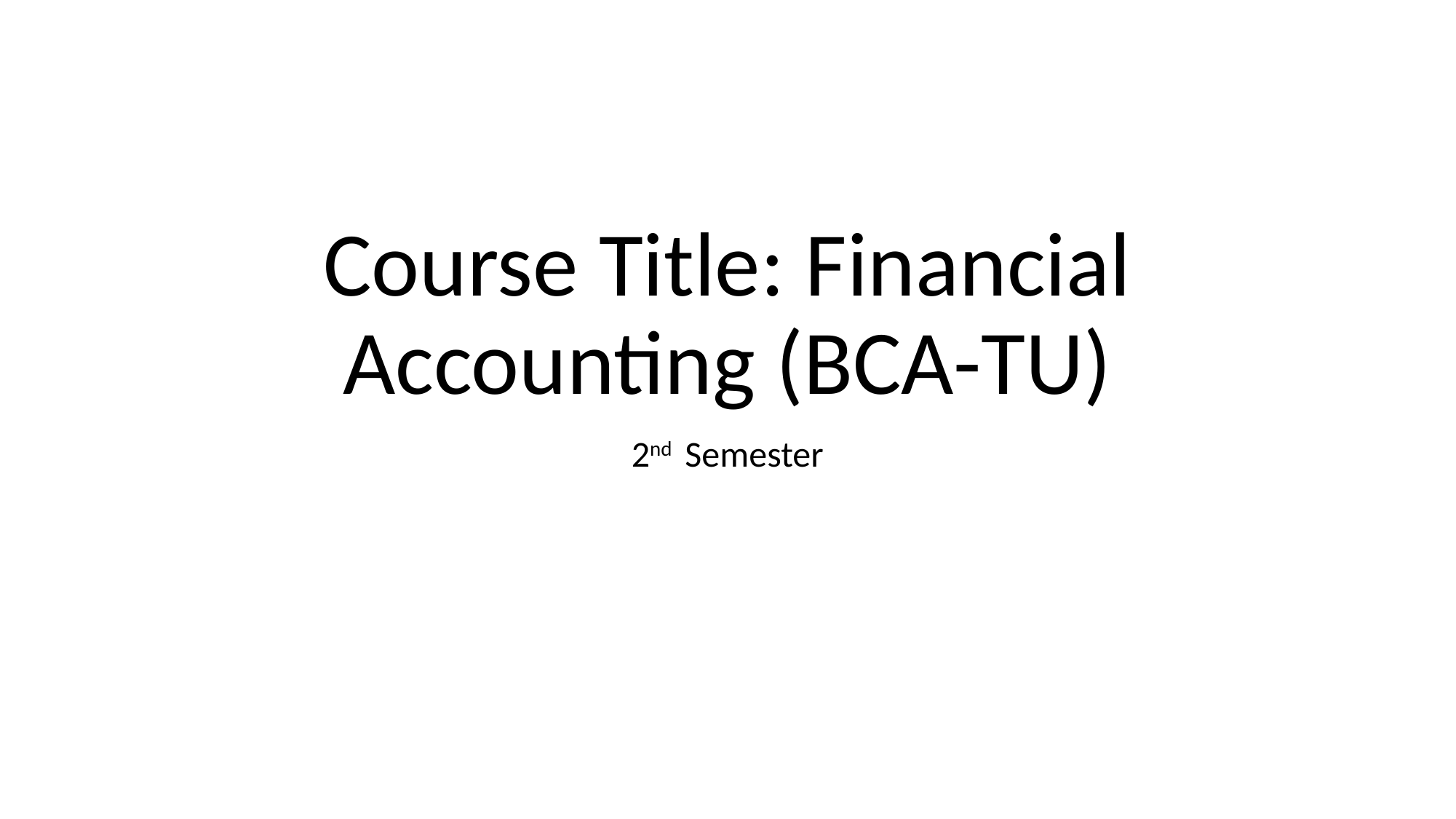

# Course Title: Financial Accounting (BCA-TU)
2nd  Semester